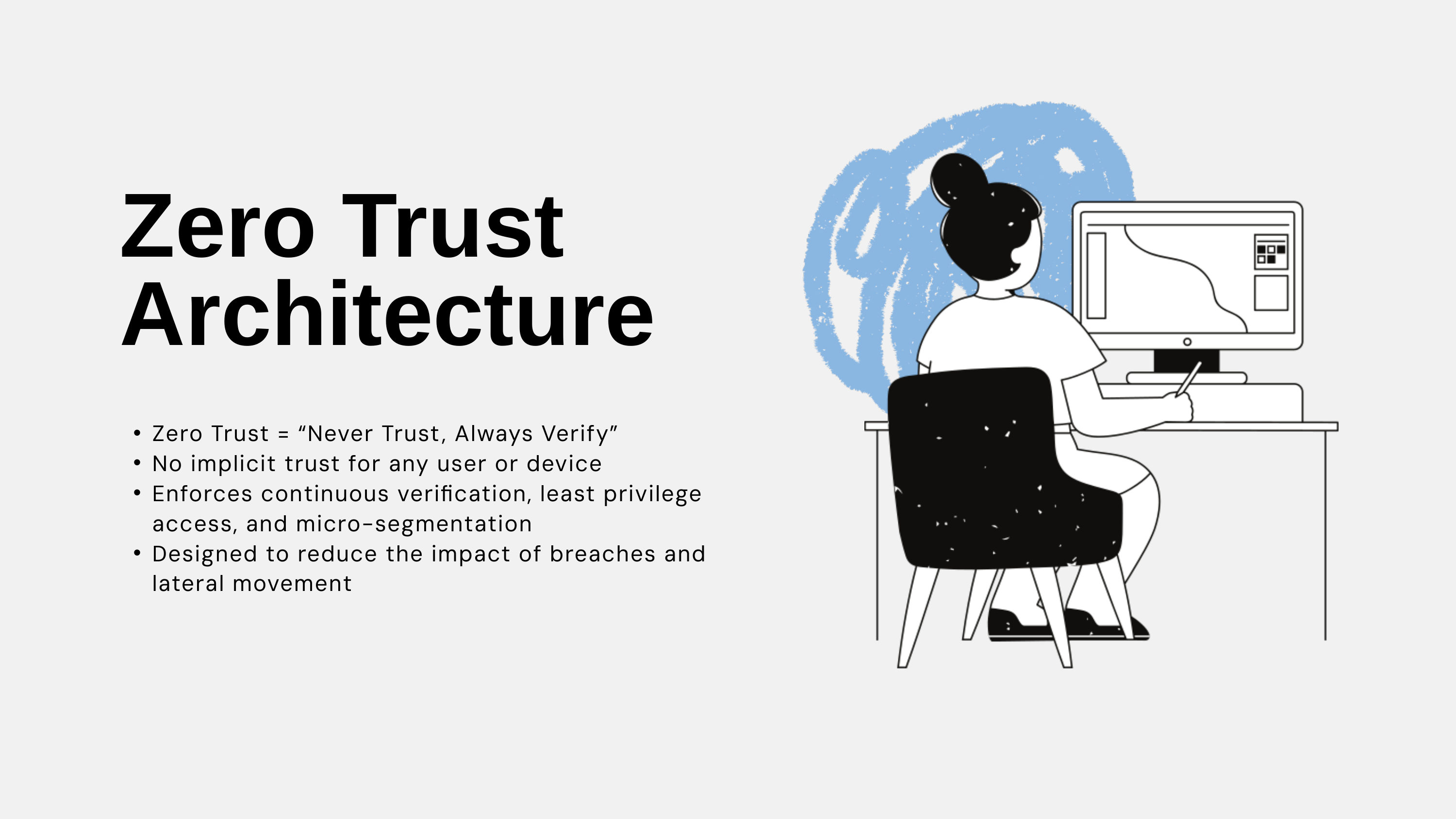

Zero Trust Architecture
Zero Trust = “Never Trust, Always Verify”
No implicit trust for any user or device
Enforces continuous verification, least privilege access, and micro-segmentation
Designed to reduce the impact of breaches and lateral movement